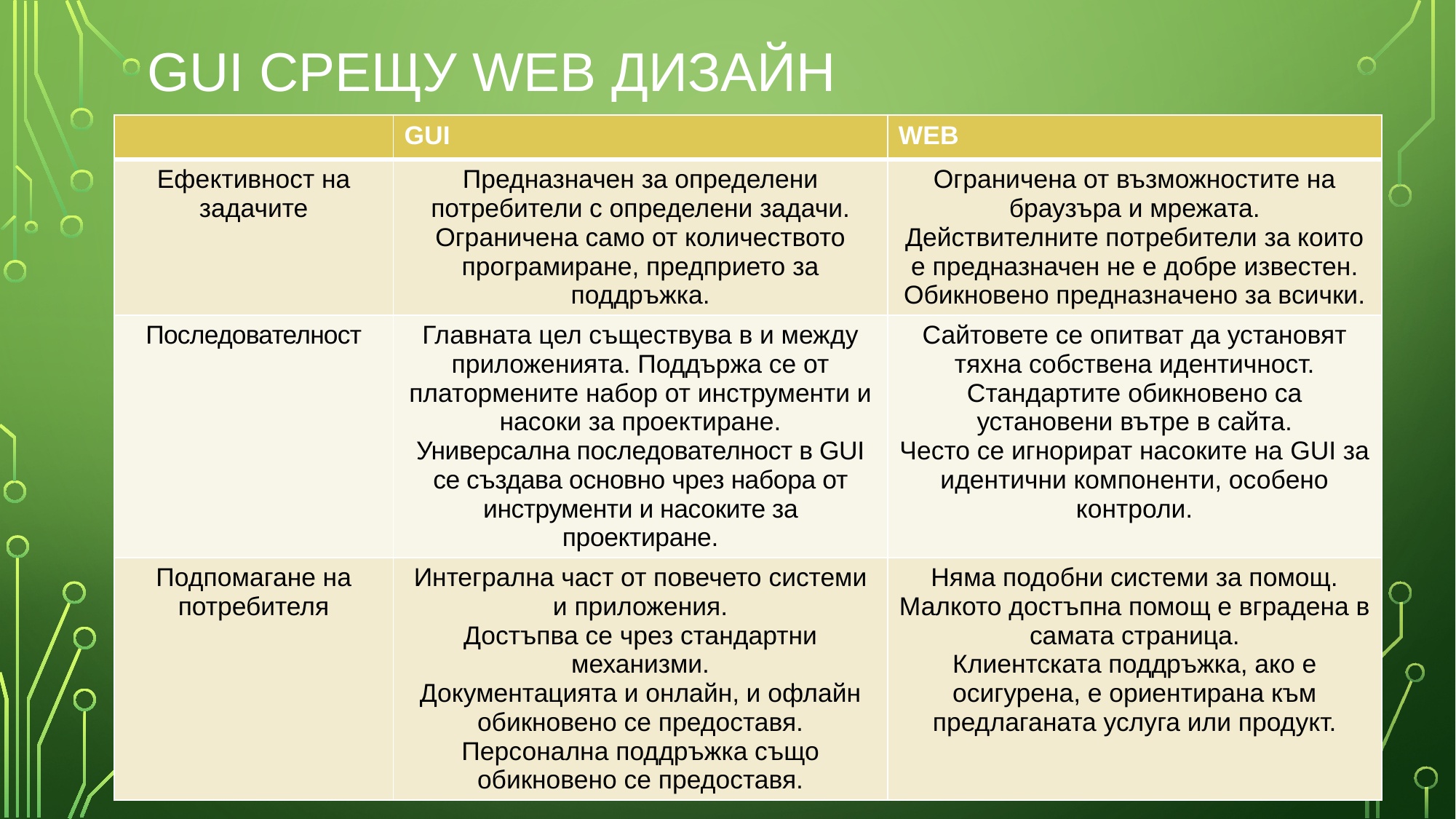

# GUI срещу WEB дизайн
|  | GUI | WEB |
| --- | --- | --- |
| Ефективност на задачите | Предназначен за определени потребители с определени задачи. Ограничена само от количеството програмиране, предприето за поддръжка. | Ограничена от възможностите на браузъра и мрежата. Действителните потребители за които е предназначен не е добре известен. Обикновено предназначено за всички. |
| Последователност | Главната цел съществува в и между приложенията. Поддържа се от платормените набор от инструменти и насоки за проектиране. Универсална последователност в GUI се създава основно чрез набора от инструменти и насоките за проектиране. | Сайтовете се опитват да установят тяхна собствена идентичност. Стандартите обикновено са установени вътре в сайта. Често се игнорират насоките на GUI за идентични компоненти, особено контроли. |
| Подпомагане на потребителя | Интегрална част от повечето системи и приложения. Достъпва се чрез стандартни механизми. Документацията и онлайн, и офлайн обикновено се предоставя. Персонална поддръжка също обикновено се предоставя. | Няма подобни системи за помощ. Малкото достъпна помощ е вградена в самата страница. Клиентската поддръжка, ако е осигурена, е ориентирана към предлаганата услуга или продукт. |